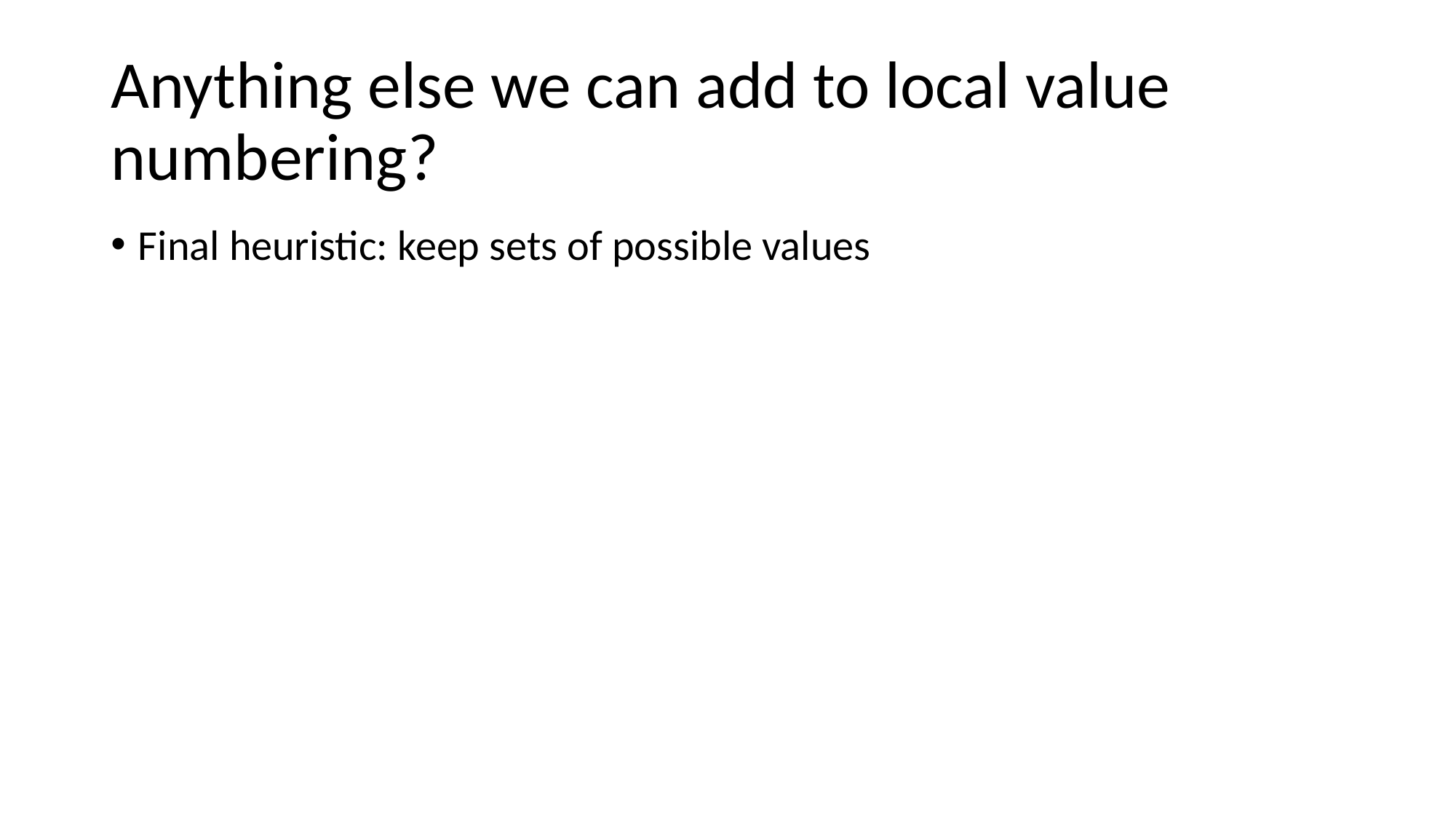

# Anything else we can add to local value numbering?
Final heuristic: keep sets of possible values